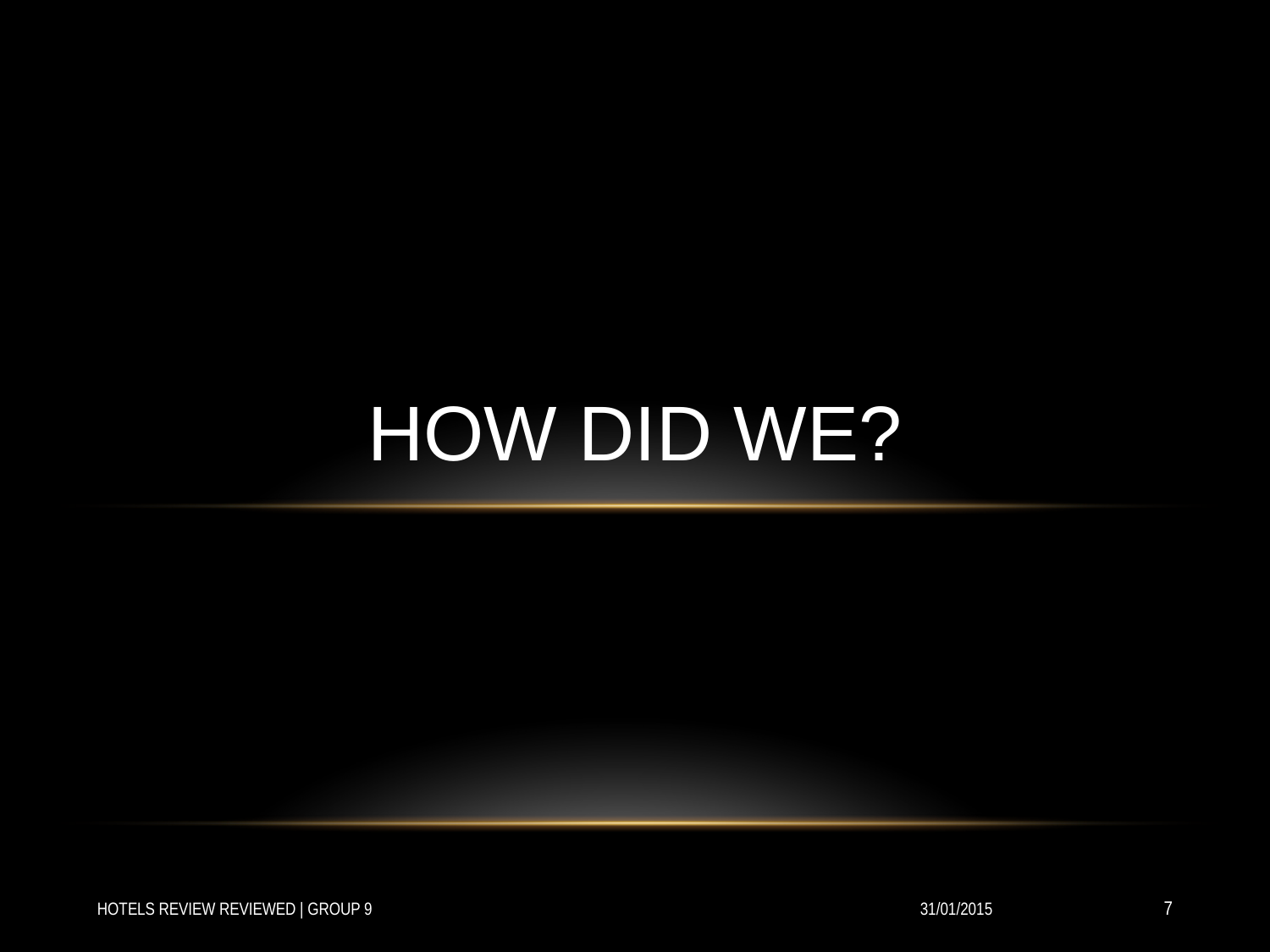

# HOW DID WE?

HOTELS REVIEW REVIEWED | GROUP 9
31/01/2015
7